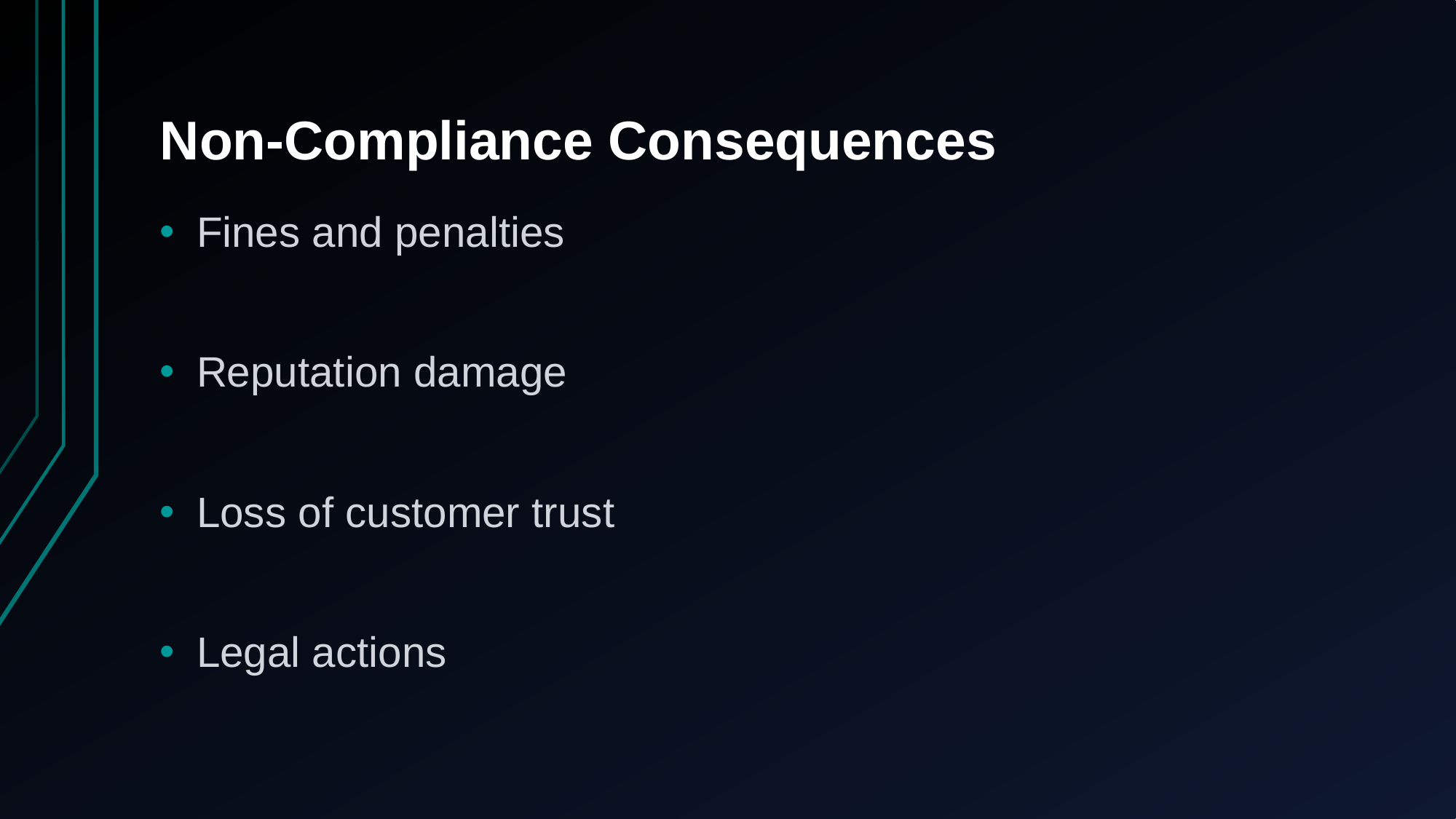

# Non-Compliance Consequences
Fines and penalties

Reputation damage

Loss of customer trust

Legal actions